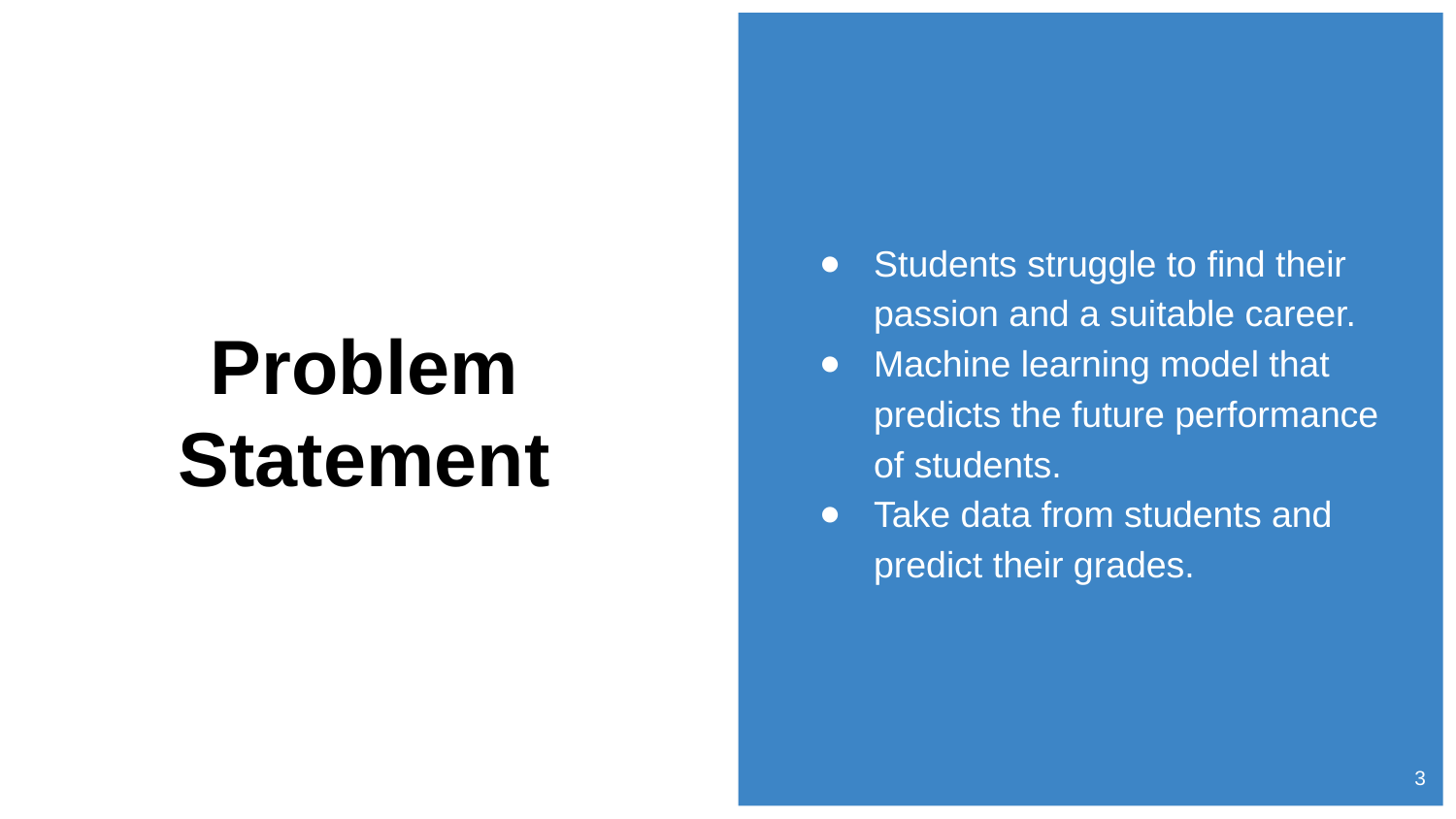

Students struggle to find their passion and a suitable career.
Machine learning model that predicts the future performance of students.
Take data from students and predict their grades.
# Problem Statement

3